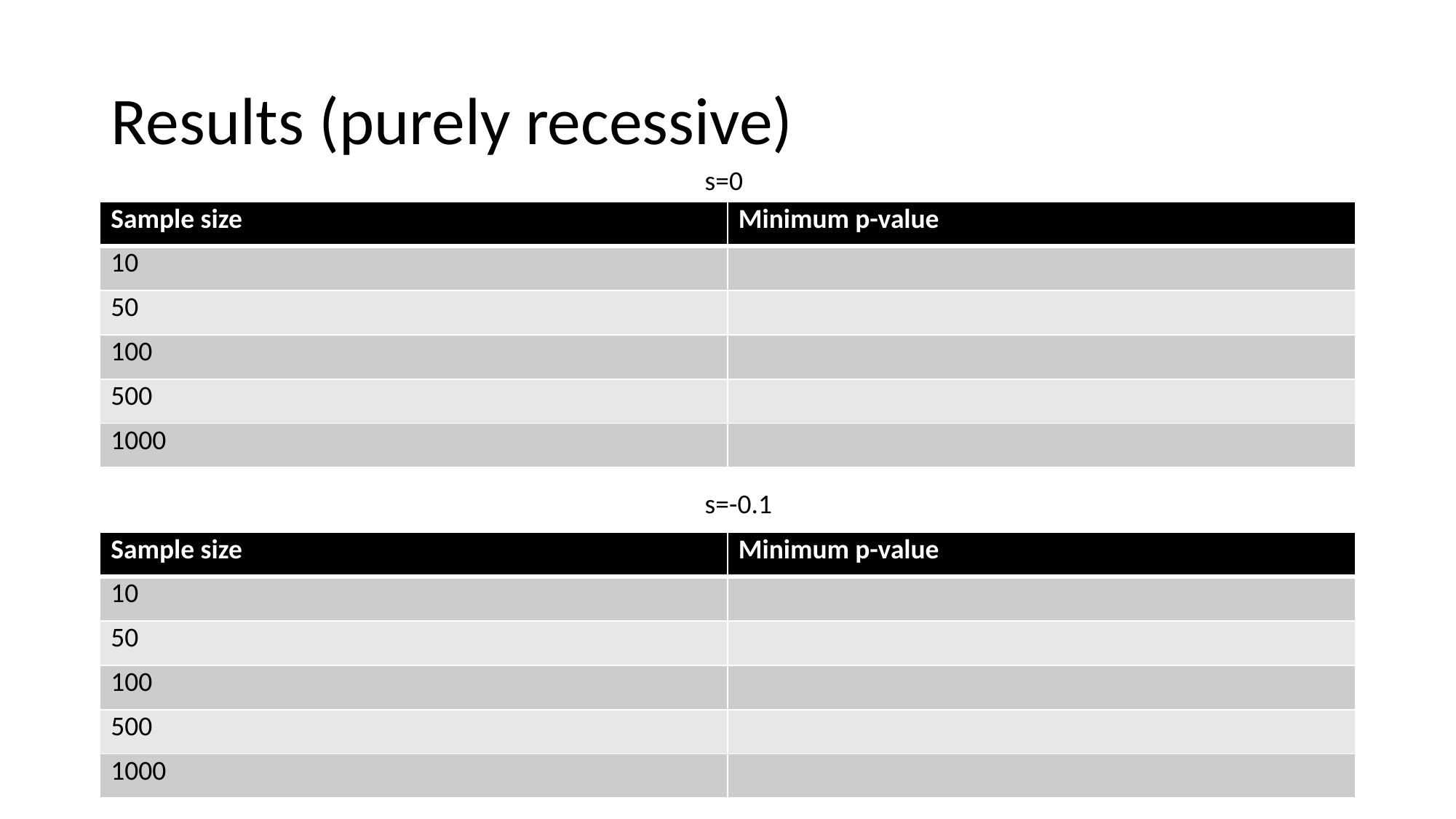

# Results (purely recessive)
s=0
| Sample size | Minimum p-value |
| --- | --- |
| 10 |  |
| 50 |  |
| 100 |  |
| 500 |  |
| 1000 |  |
s=-0.1
| Sample size | Minimum p-value |
| --- | --- |
| 10 |  |
| 50 |  |
| 100 |  |
| 500 |  |
| 1000 |  |